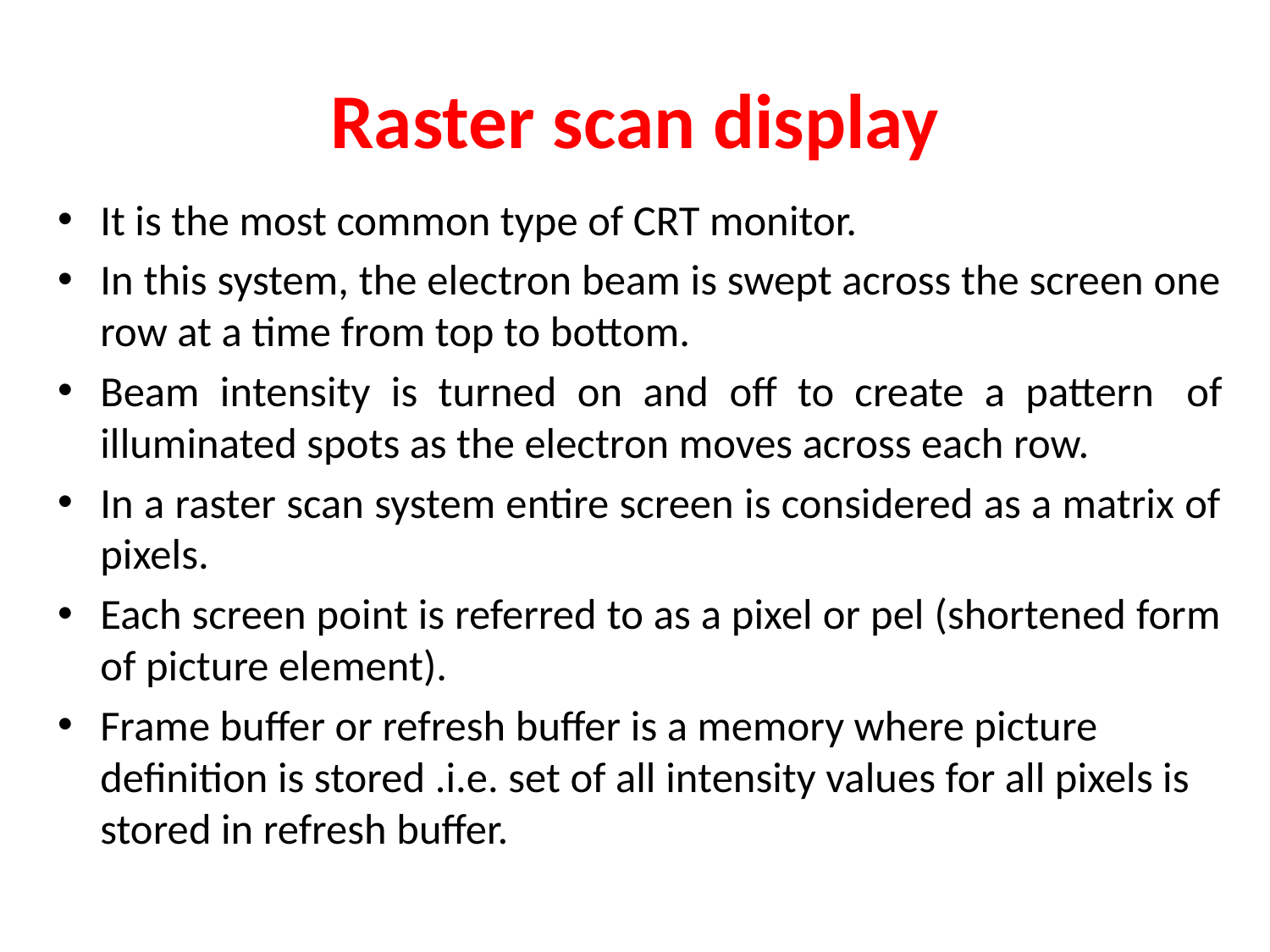

# Raster scan display
It is the most common type of CRT monitor.
In this system, the electron beam is swept across the screen one row at a time from top to bottom.
Beam intensity is turned on and off to create a pattern  of illuminated spots as the electron moves across each row.
In a raster scan system entire screen is considered as a matrix of pixels.
Each screen point is referred to as a pixel or pel (shortened form of picture element).
Frame buffer or refresh buffer is a memory where picture definition is stored .i.e. set of all intensity values for all pixels is stored in refresh buffer.